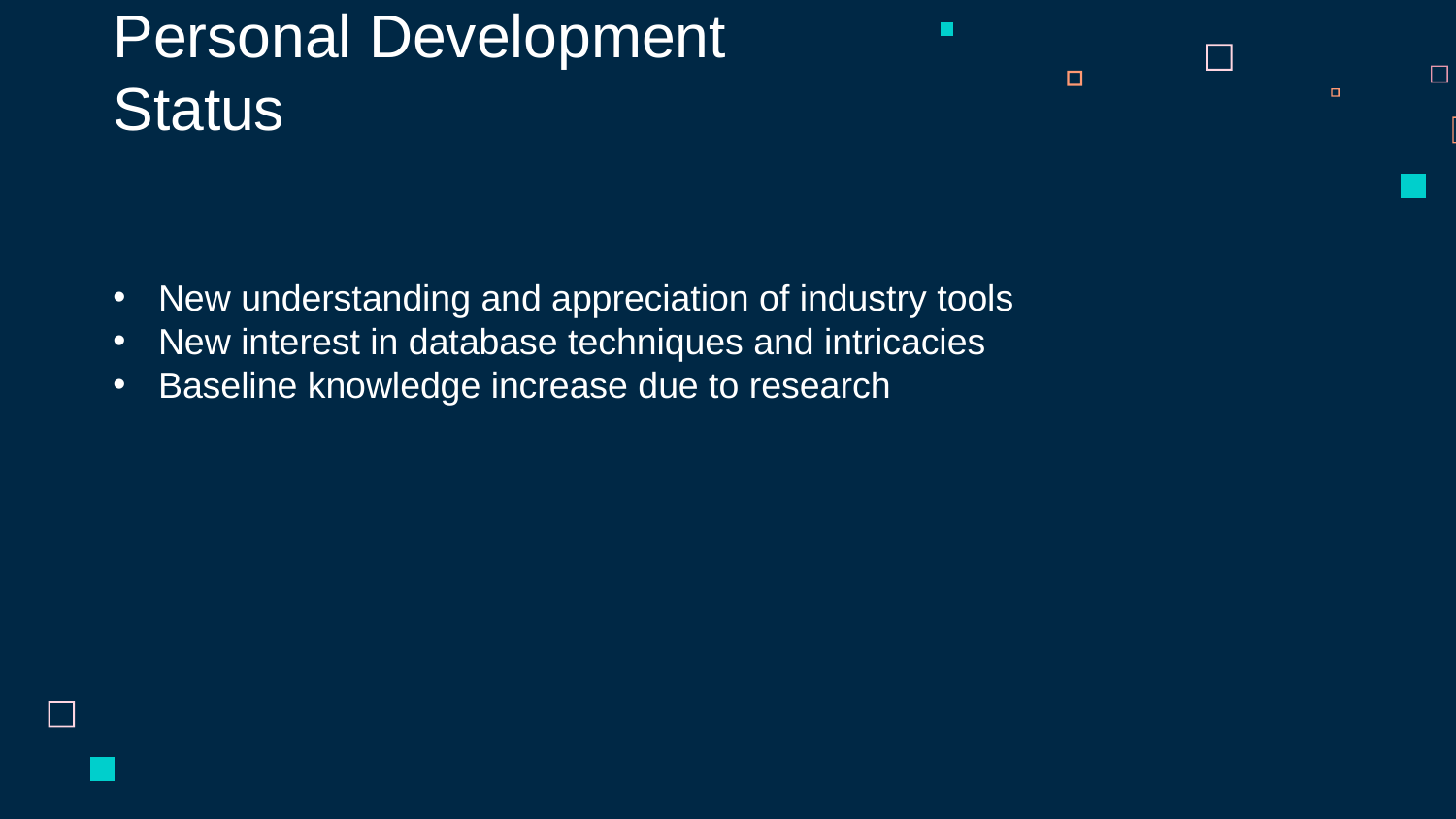

# Personal Development Status
New understanding and appreciation of industry tools
New interest in database techniques and intricacies
Baseline knowledge increase due to research